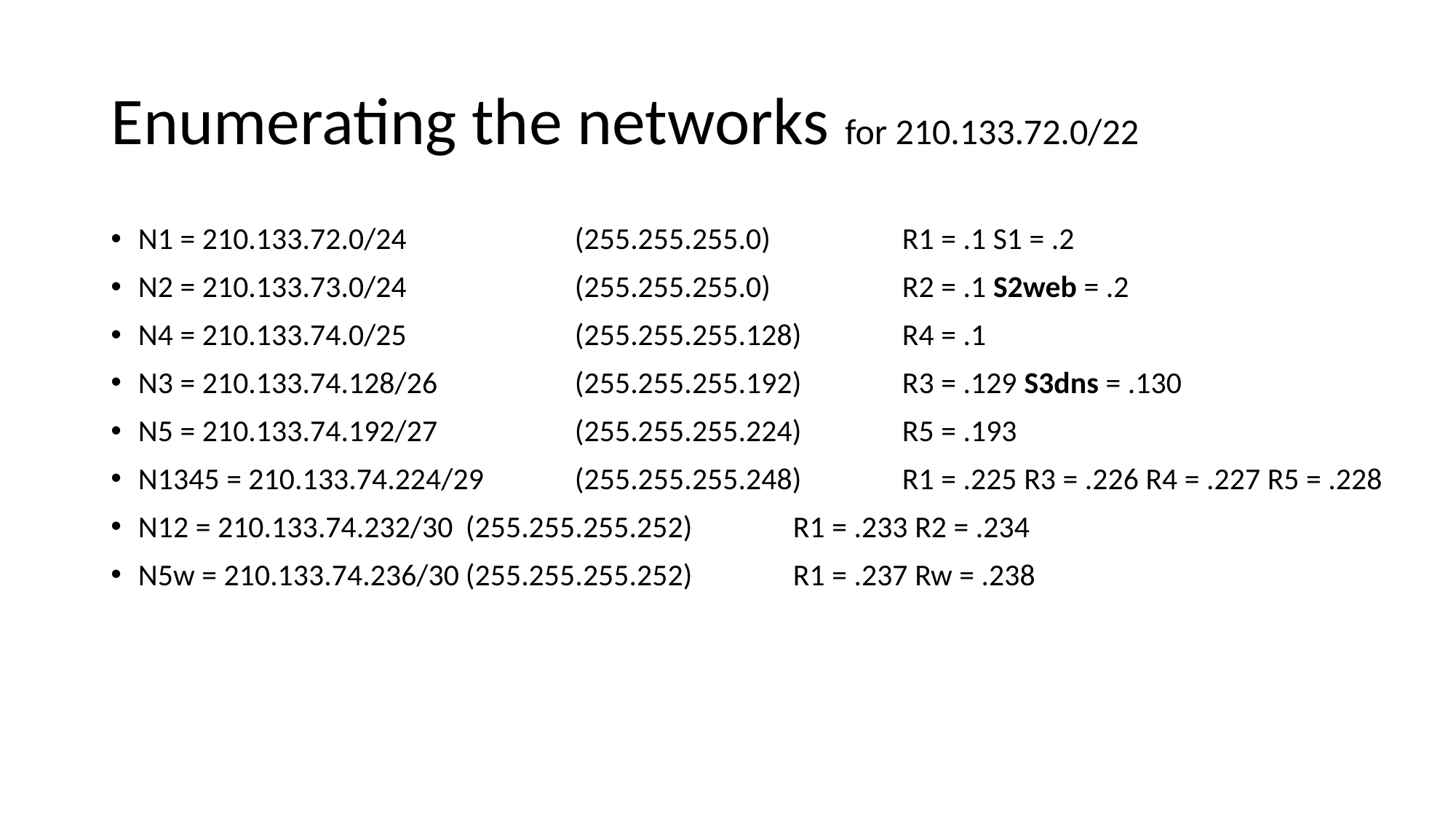

# Enumerating the networks for 210.133.72.0/22
N1 = 210.133.72.0/24		(255.255.255.0)		R1 = .1 S1 = .2
N2 = 210.133.73.0/24		(255.255.255.0)		R2 = .1 S2web = .2
N4 = 210.133.74.0/25		(255.255.255.128)	R4 = .1
N3 = 210.133.74.128/26		(255.255.255.192)	R3 = .129 S3dns = .130
N5 = 210.133.74.192/27		(255.255.255.224)	R5 = .193
N1345 = 210.133.74.224/29	(255.255.255.248)	R1 = .225 R3 = .226 R4 = .227 R5 = .228
N12 = 210.133.74.232/30	(255.255.255.252)	R1 = .233 R2 = .234
N5w = 210.133.74.236/30	(255.255.255.252)	R1 = .237 Rw = .238